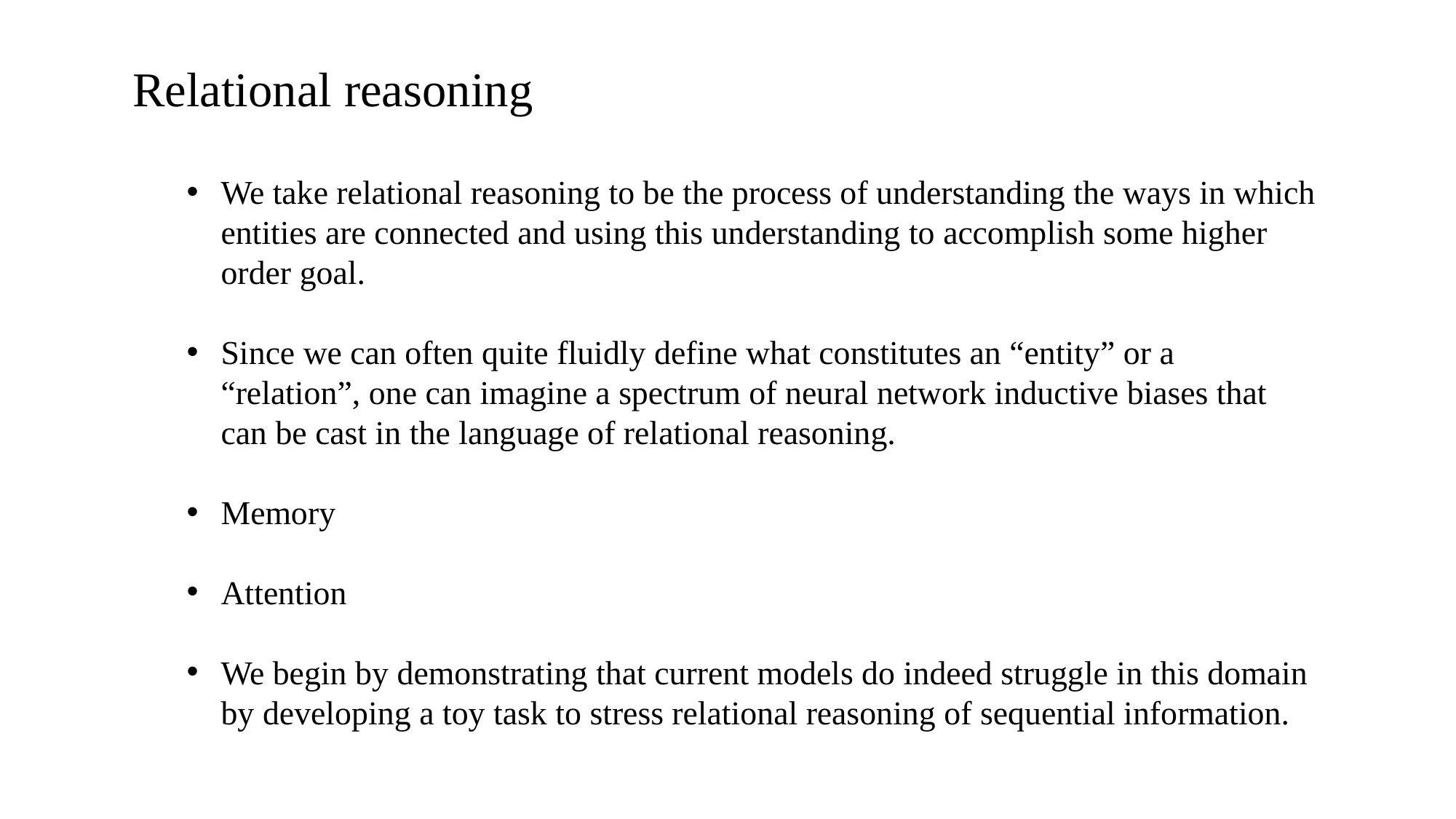

Relational reasoning
We take relational reasoning to be the process of understanding the ways in which entities are connected and using this understanding to accomplish some higher order goal.

Since we can often quite fluidly define what constitutes an “entity” or a “relation”, one can imagine a spectrum of neural network inductive biases that can be cast in the language of relational reasoning.

Memory

Attention

We begin by demonstrating that current models do indeed struggle in this domain by developing a toy task to stress relational reasoning of sequential information.